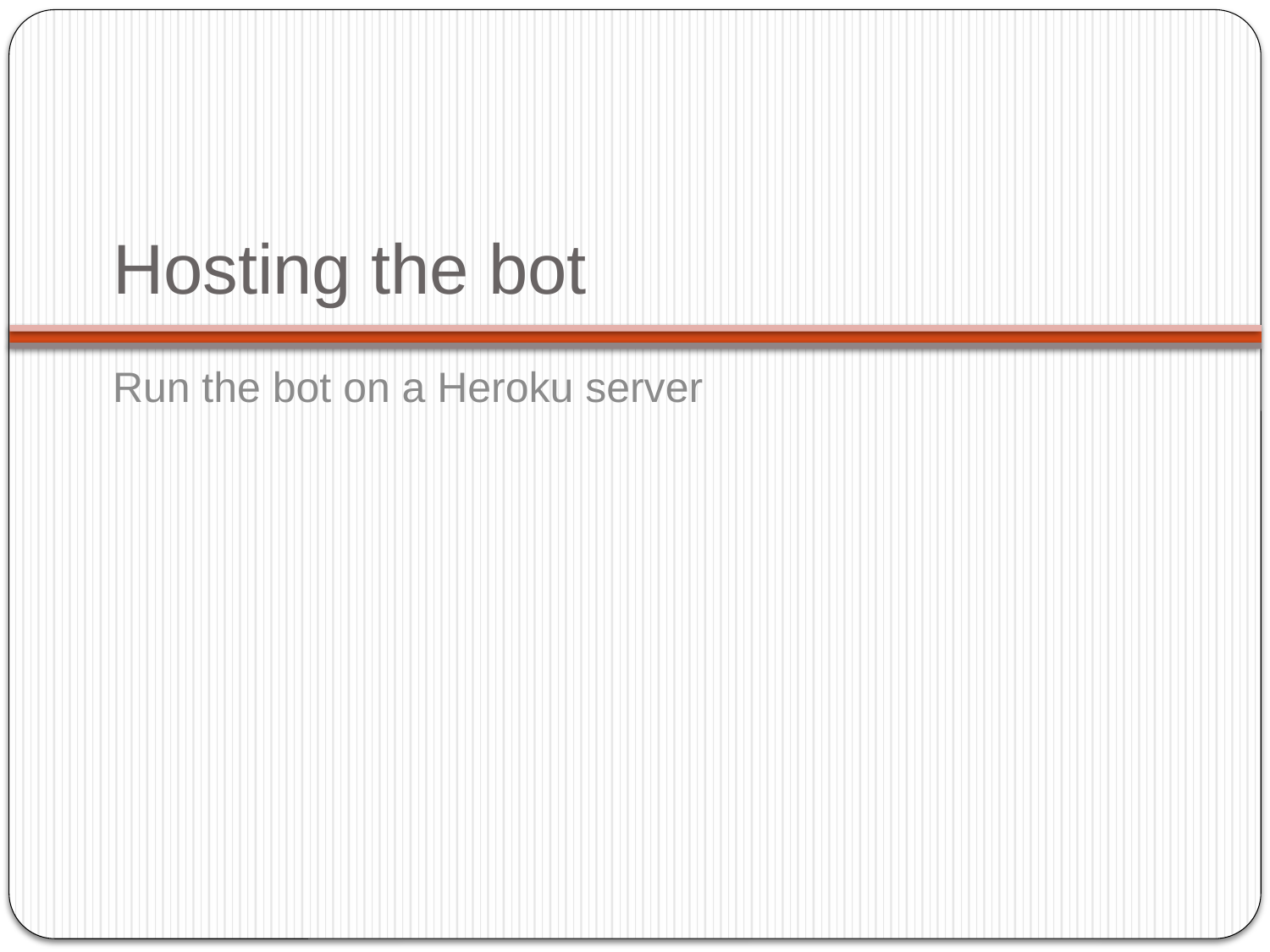

# Hosting the bot
Run the bot on a Heroku server